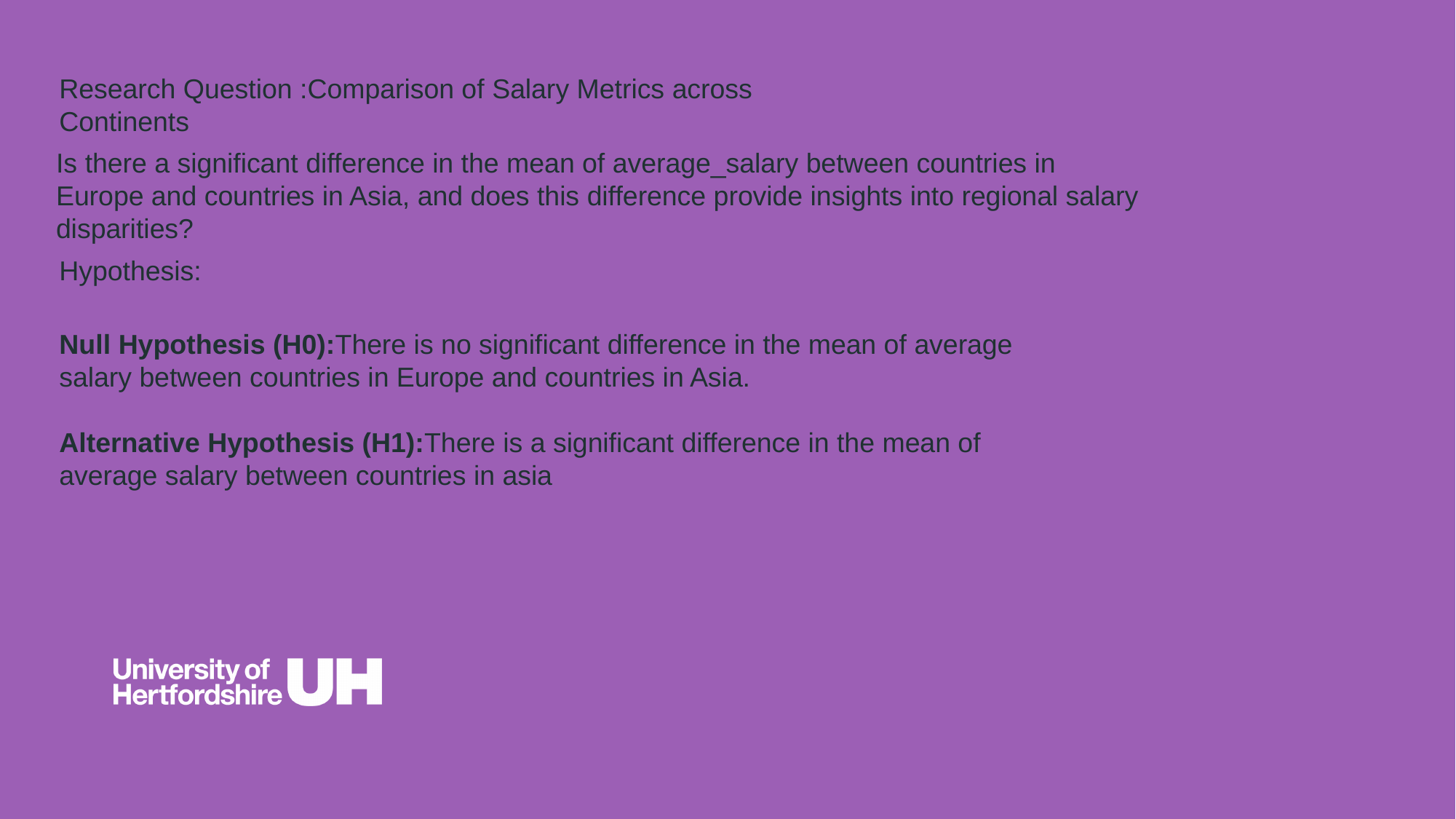

Research Question :Comparison of Salary Metrics across Continents
Is there a significant difference in the mean of average_salary between countries in Europe and countries in Asia, and does this difference provide insights into regional salary disparities?
Hypothesis:
Null Hypothesis (H0):There is no significant difference in the mean of average salary between countries in Europe and countries in Asia.

Alternative Hypothesis (H1):There is a significant difference in the mean of average salary between countries in asia